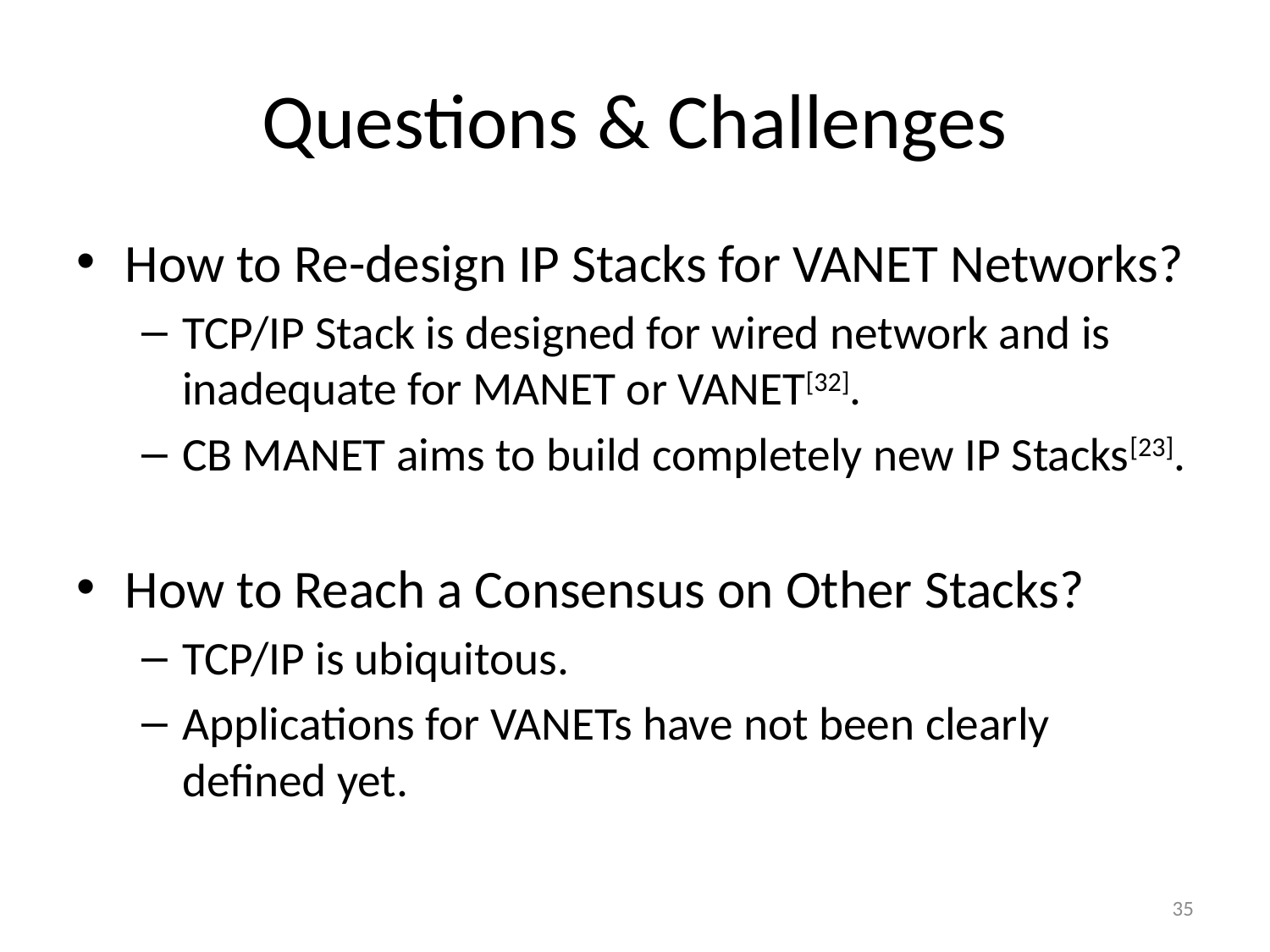

# Questions & Challenges
How to Re-design IP Stacks for VANET Networks?
TCP/IP Stack is designed for wired network and is inadequate for MANET or VANET[32].
CB MANET aims to build completely new IP Stacks[23].

How to Reach a Consensus on Other Stacks?
TCP/IP is ubiquitous.
Applications for VANETs have not been clearly defined yet.

35